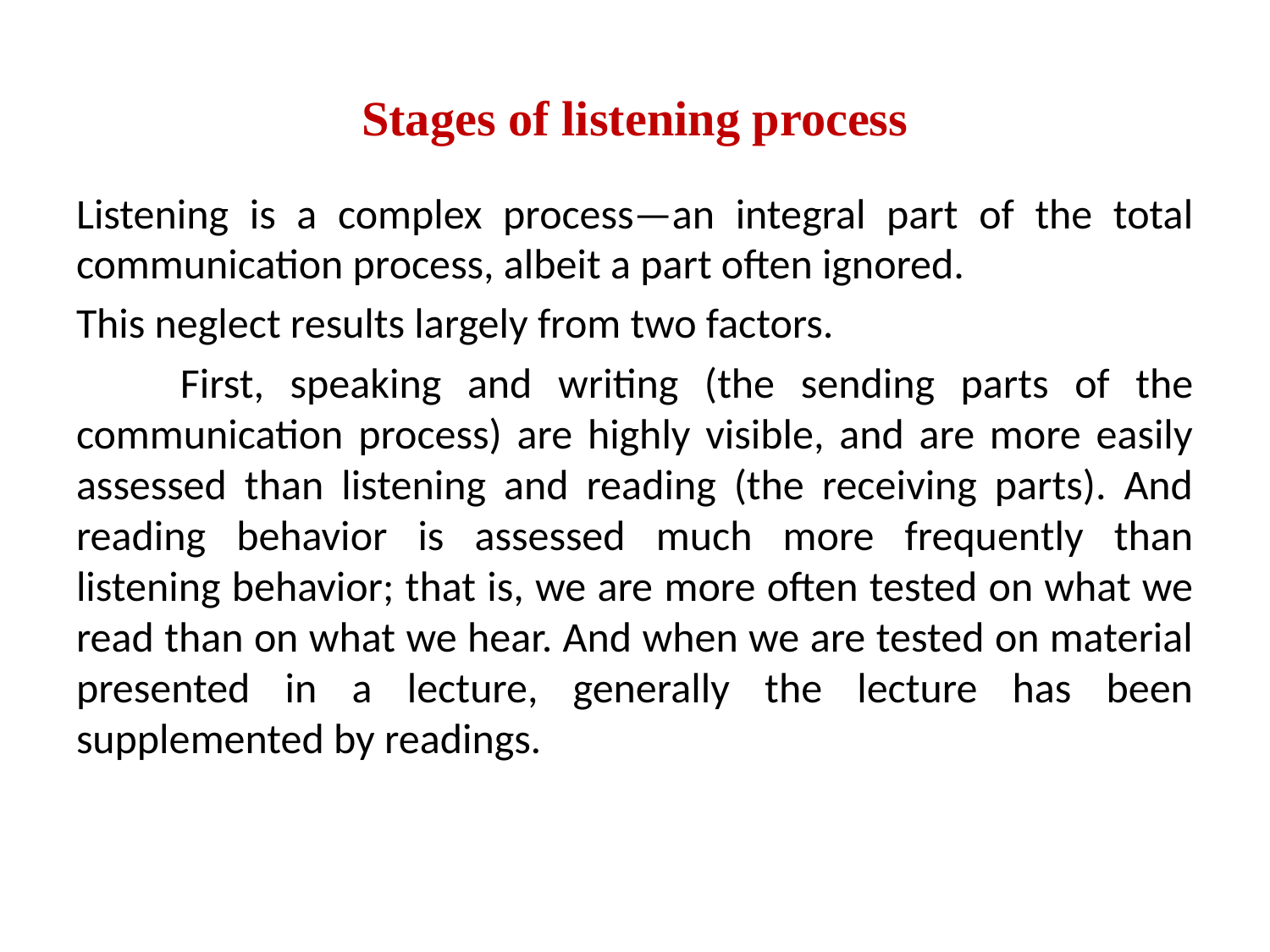

# Stages of listening process
Listening is a complex process—an integral part of the total communication process, albeit a part often ignored.
This neglect results largely from two factors.
    First, speaking and writing (the sending parts of the communication process) are highly visible, and are more easily assessed than listening and reading (the receiving parts). And reading behavior is assessed much more frequently than listening behavior; that is, we are more often tested on what we read than on what we hear. And when we are tested on material presented in a lecture, generally the lecture has been supplemented by readings.